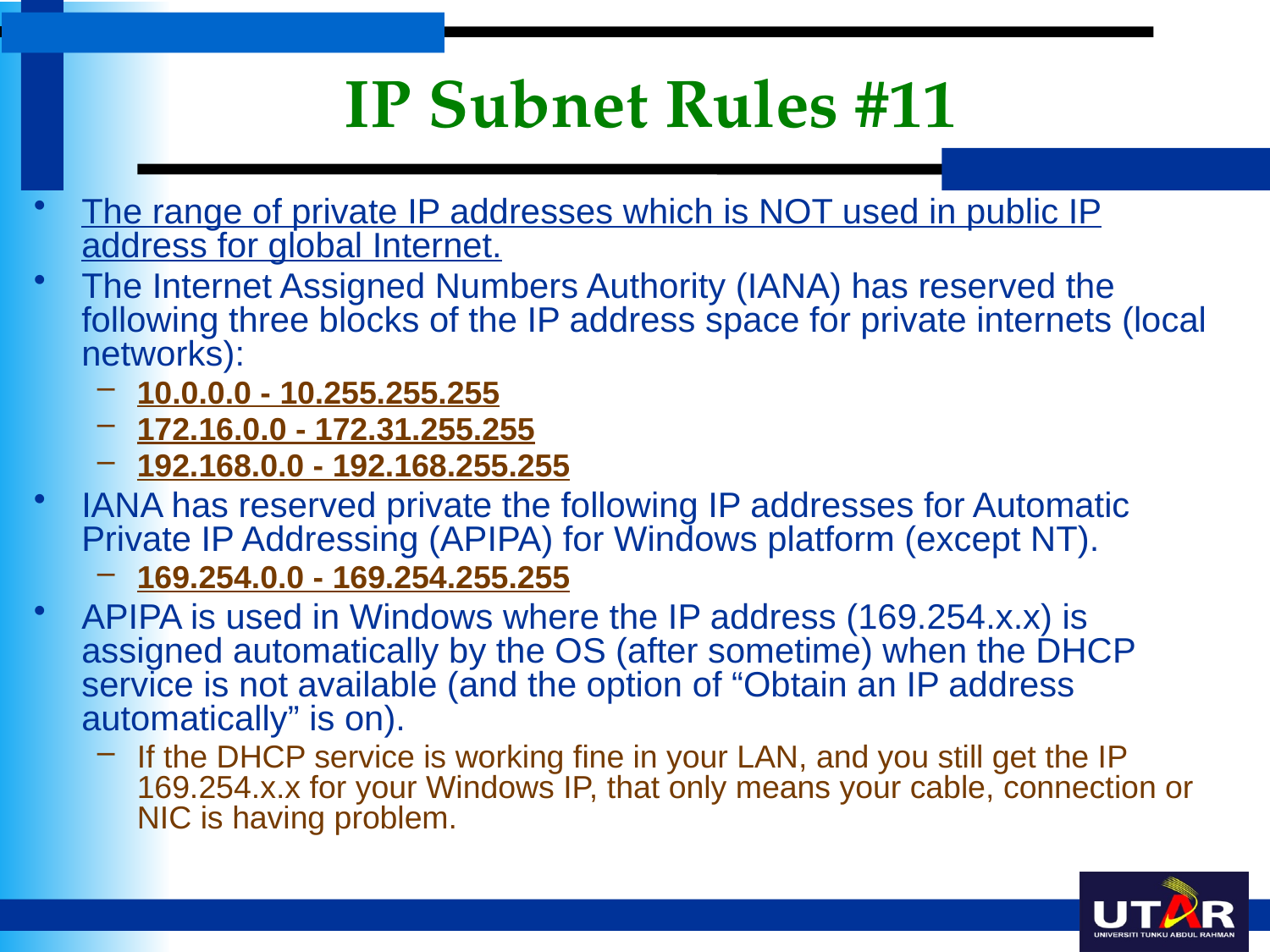

# IP Subnet Rules #11
The range of private IP addresses which is NOT used in public IP address for global Internet.
The Internet Assigned Numbers Authority (IANA) has reserved the following three blocks of the IP address space for private internets (local networks):
10.0.0.0 - 10.255.255.255
172.16.0.0 - 172.31.255.255
192.168.0.0 - 192.168.255.255
IANA has reserved private the following IP addresses for Automatic Private IP Addressing (APIPA) for Windows platform (except NT).
169.254.0.0 - 169.254.255.255
APIPA is used in Windows where the IP address (169.254.x.x) is assigned automatically by the OS (after sometime) when the DHCP service is not available (and the option of “Obtain an IP address automatically” is on).
If the DHCP service is working fine in your LAN, and you still get the IP 169.254.x.x for your Windows IP, that only means your cable, connection or NIC is having problem.